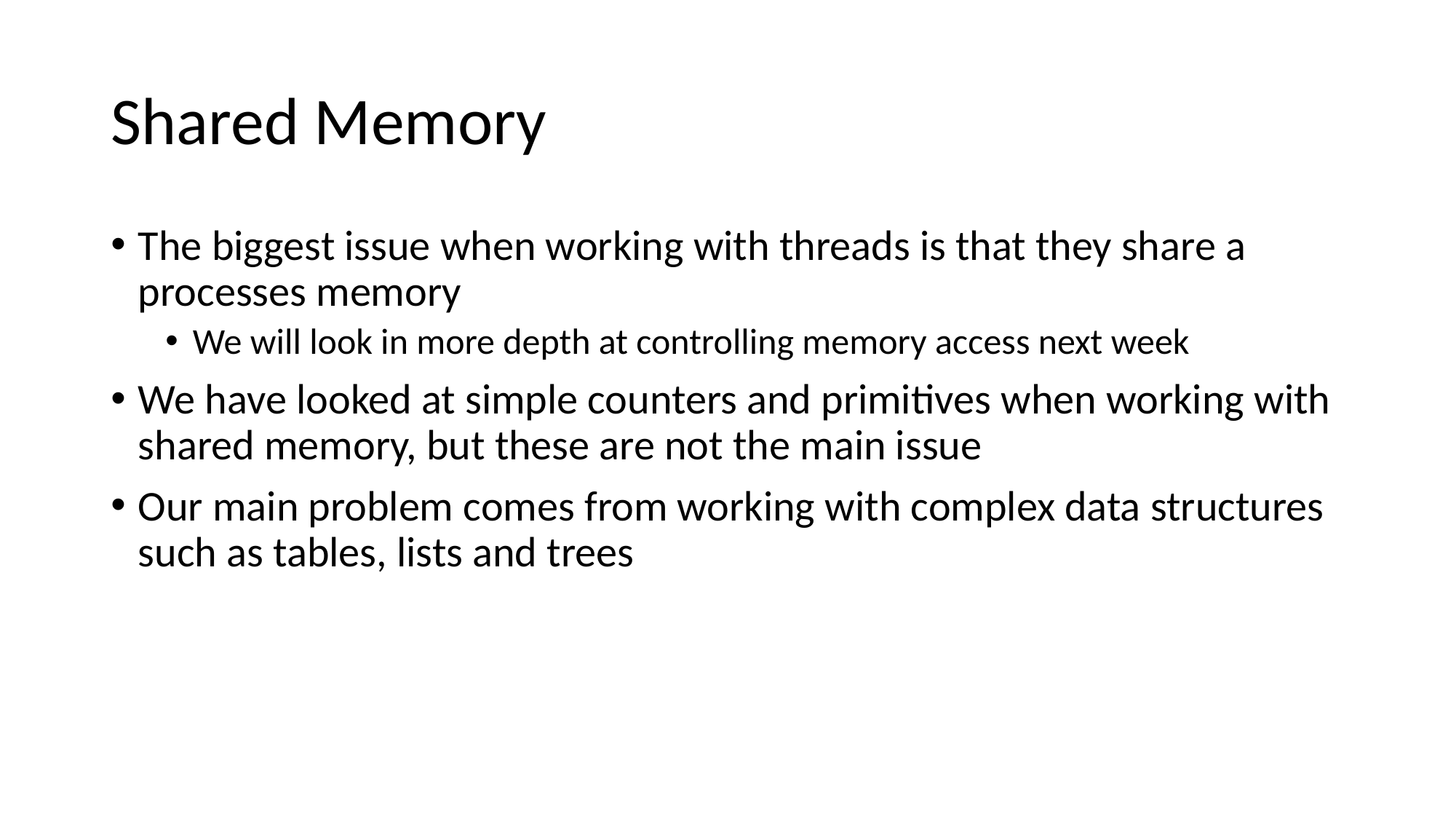

# Shared Memory
The biggest issue when working with threads is that they share a processes memory
We will look in more depth at controlling memory access next week
We have looked at simple counters and primitives when working with shared memory, but these are not the main issue
Our main problem comes from working with complex data structures such as tables, lists and trees